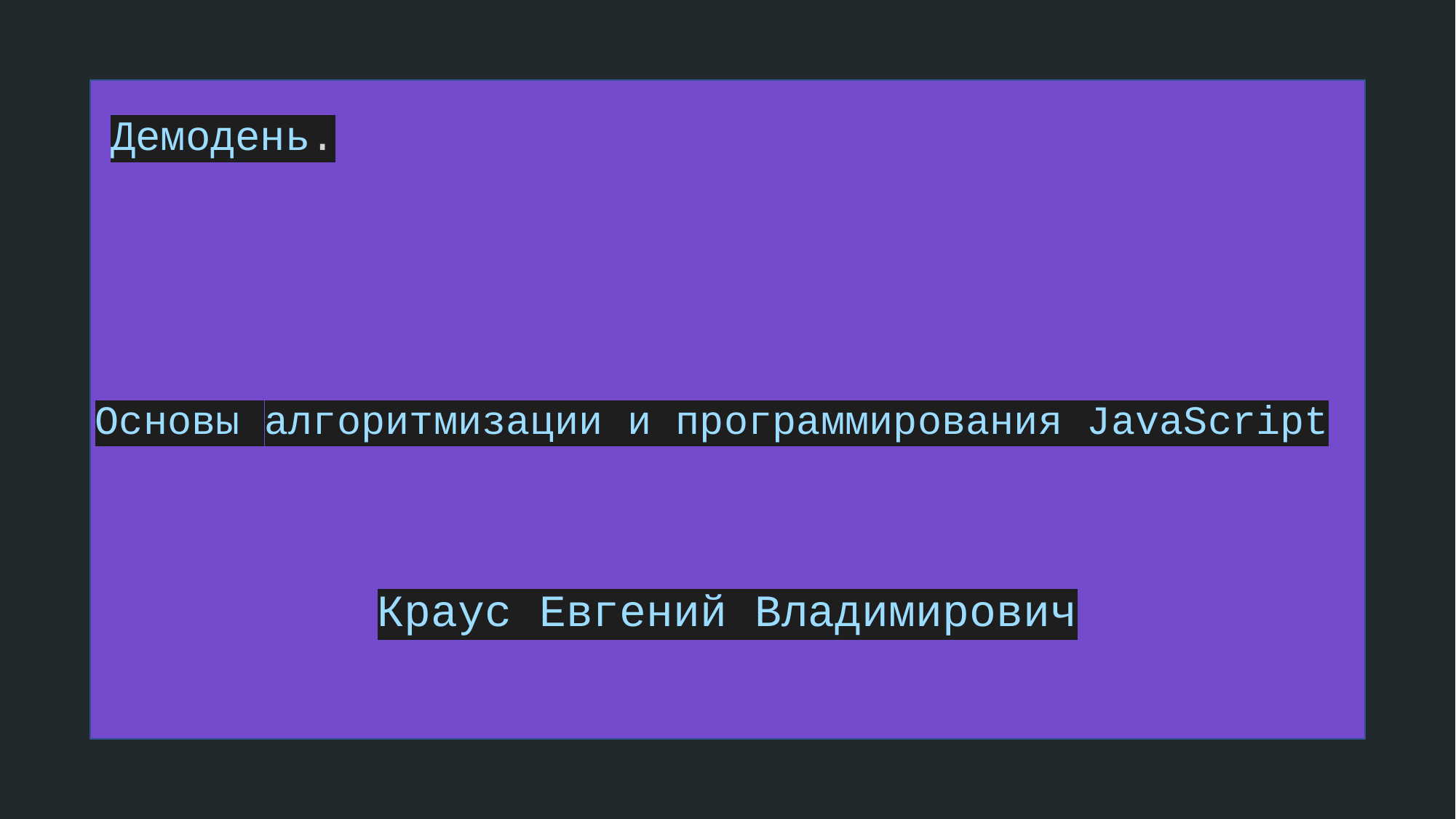

Демодень.

# Основы алгоритмизации и программирования JavaScript
Краус Евгений Владимирович